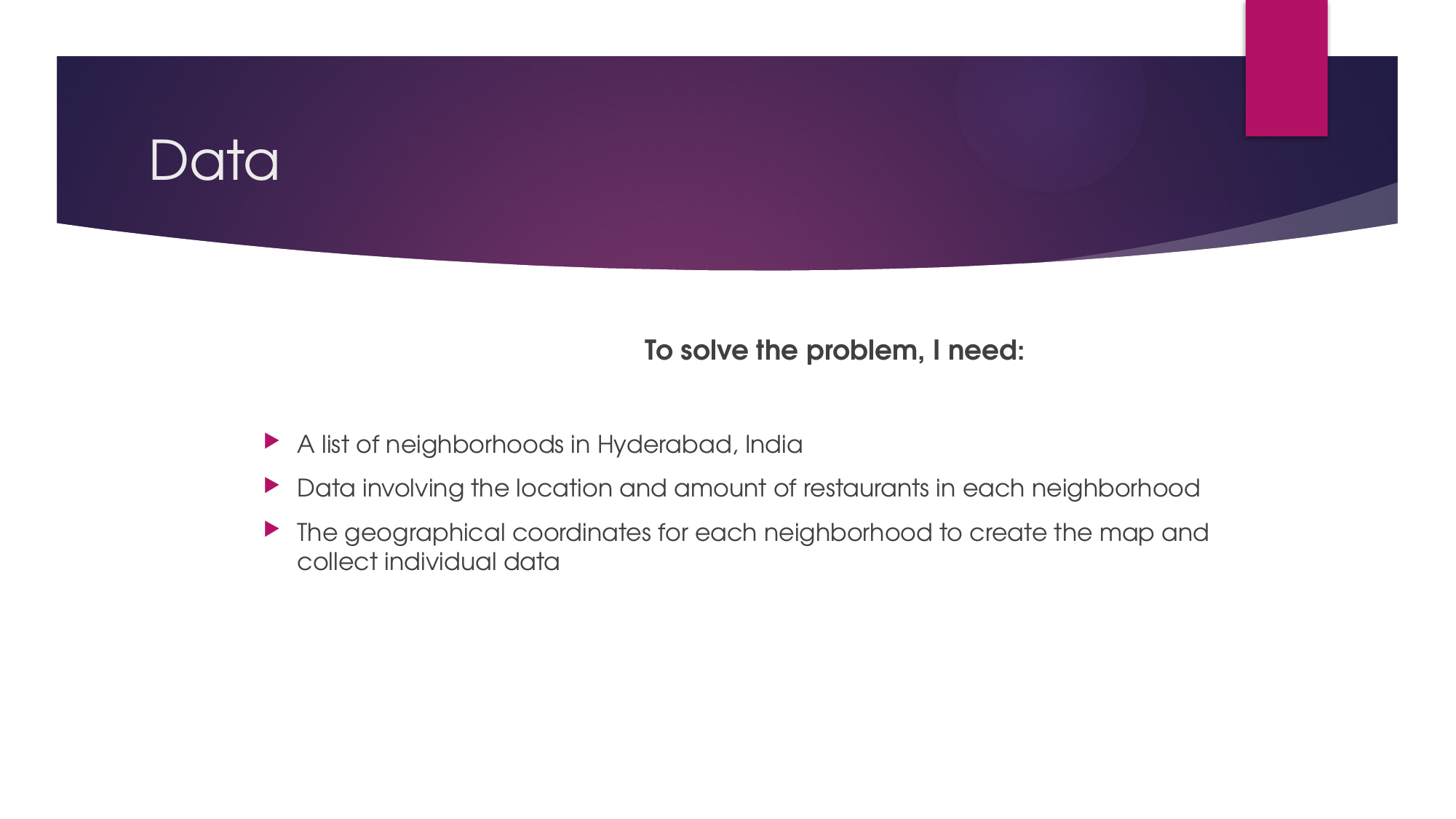

# Data
				To solve the problem, I need:

A list of neighborhoods in Hyderabad, India
Data involving the location and amount of restaurants in each neighborhood
The geographical coordinates for each neighborhood to create the map and collect individual data